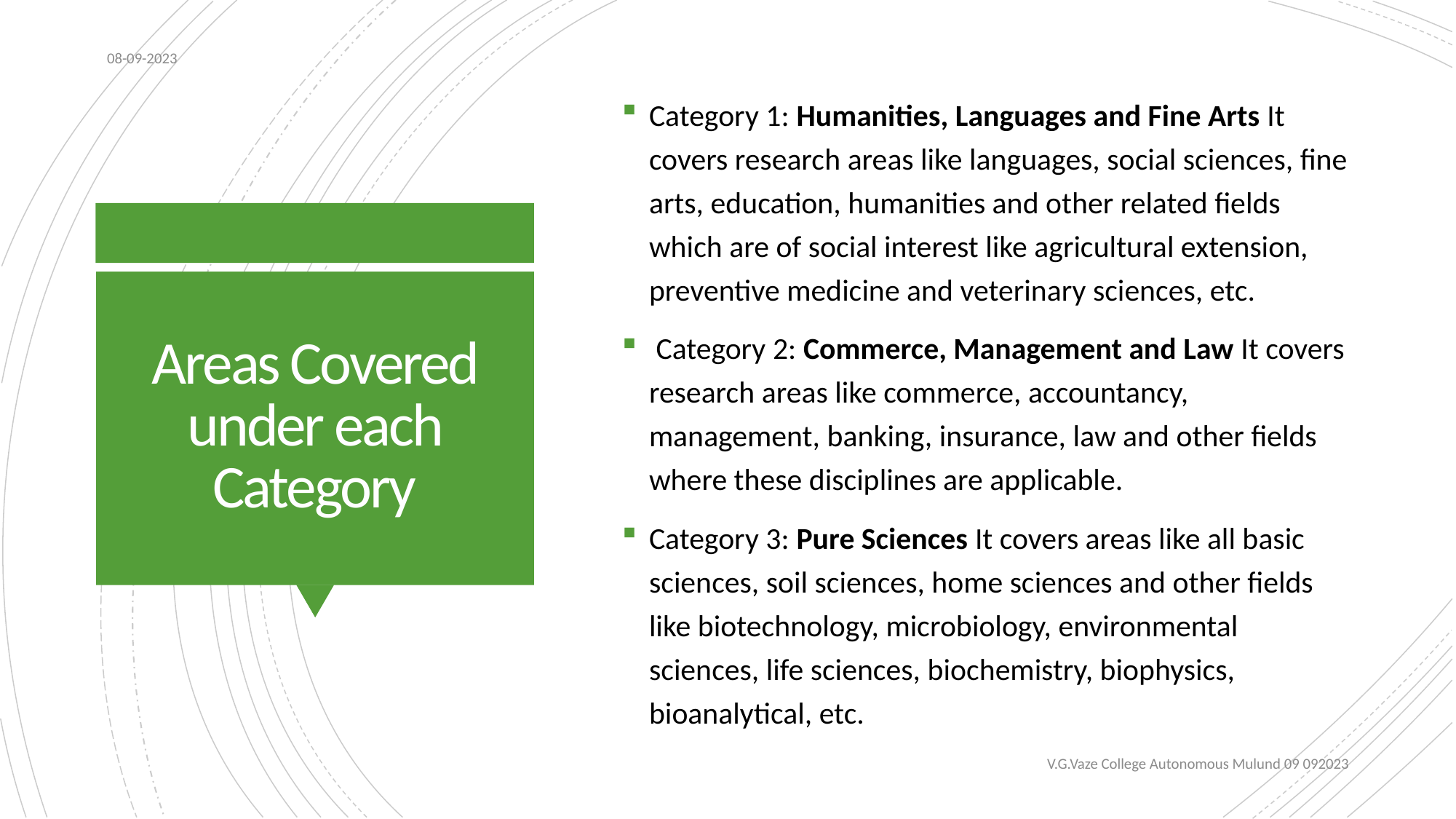

08-09-2023
Category 1: Humanities, Languages and Fine Arts It covers research areas like languages, social sciences, fine arts, education, humanities and other related fields which are of social interest like agricultural extension, preventive medicine and veterinary sciences, etc.
 Category 2: Commerce, Management and Law It covers research areas like commerce, accountancy, management, banking, insurance, law and other fields where these disciplines are applicable.
Category 3: Pure Sciences It covers areas like all basic sciences, soil sciences, home sciences and other fields like biotechnology, microbiology, environmental sciences, life sciences, biochemistry, biophysics, bioanalytical, etc.
# Areas Covered under each Category
V.G.Vaze College Autonomous Mulund 09 092023